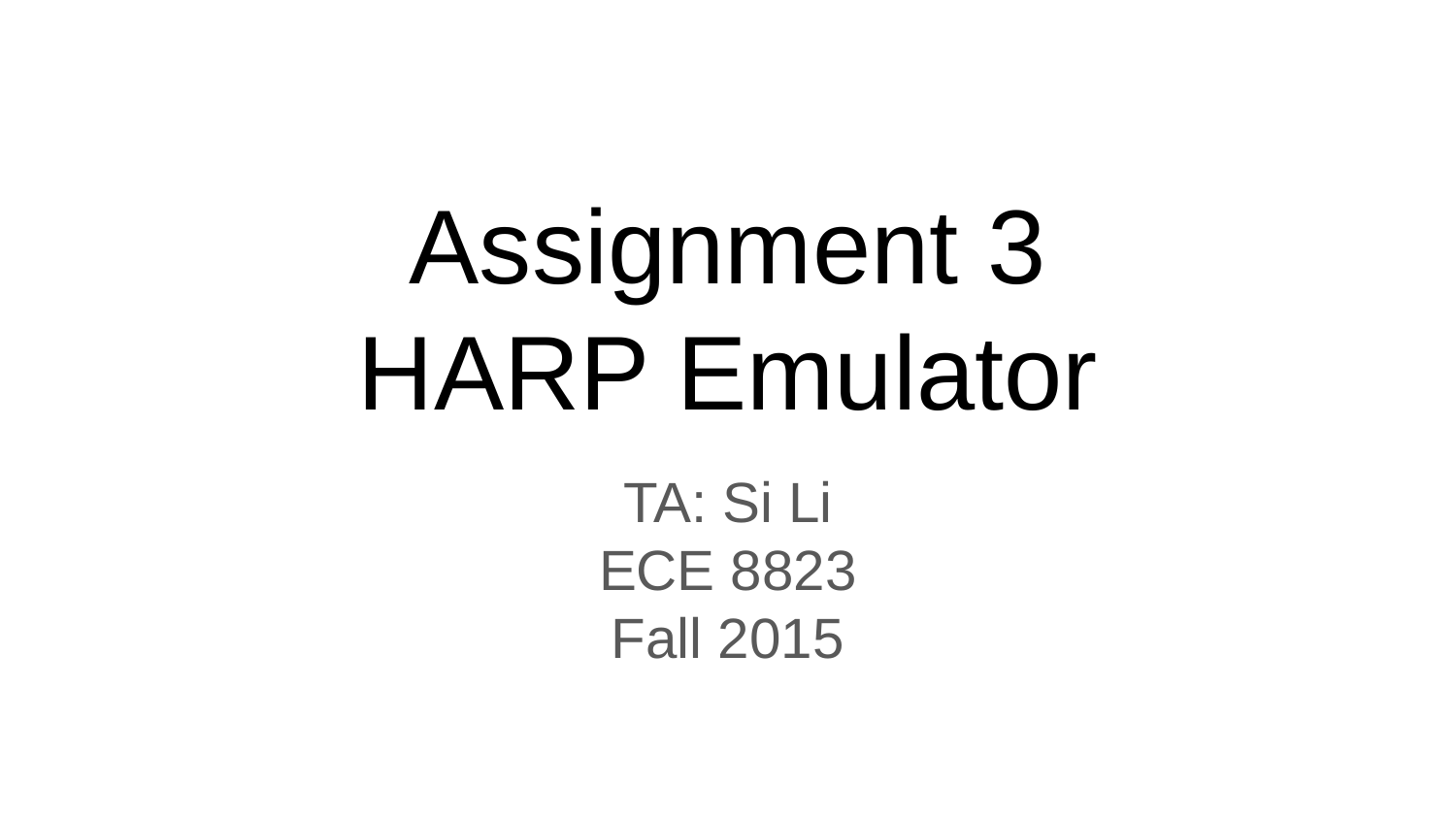

# Assignment 3
HARP Emulator
TA: Si Li
ECE 8823
Fall 2015